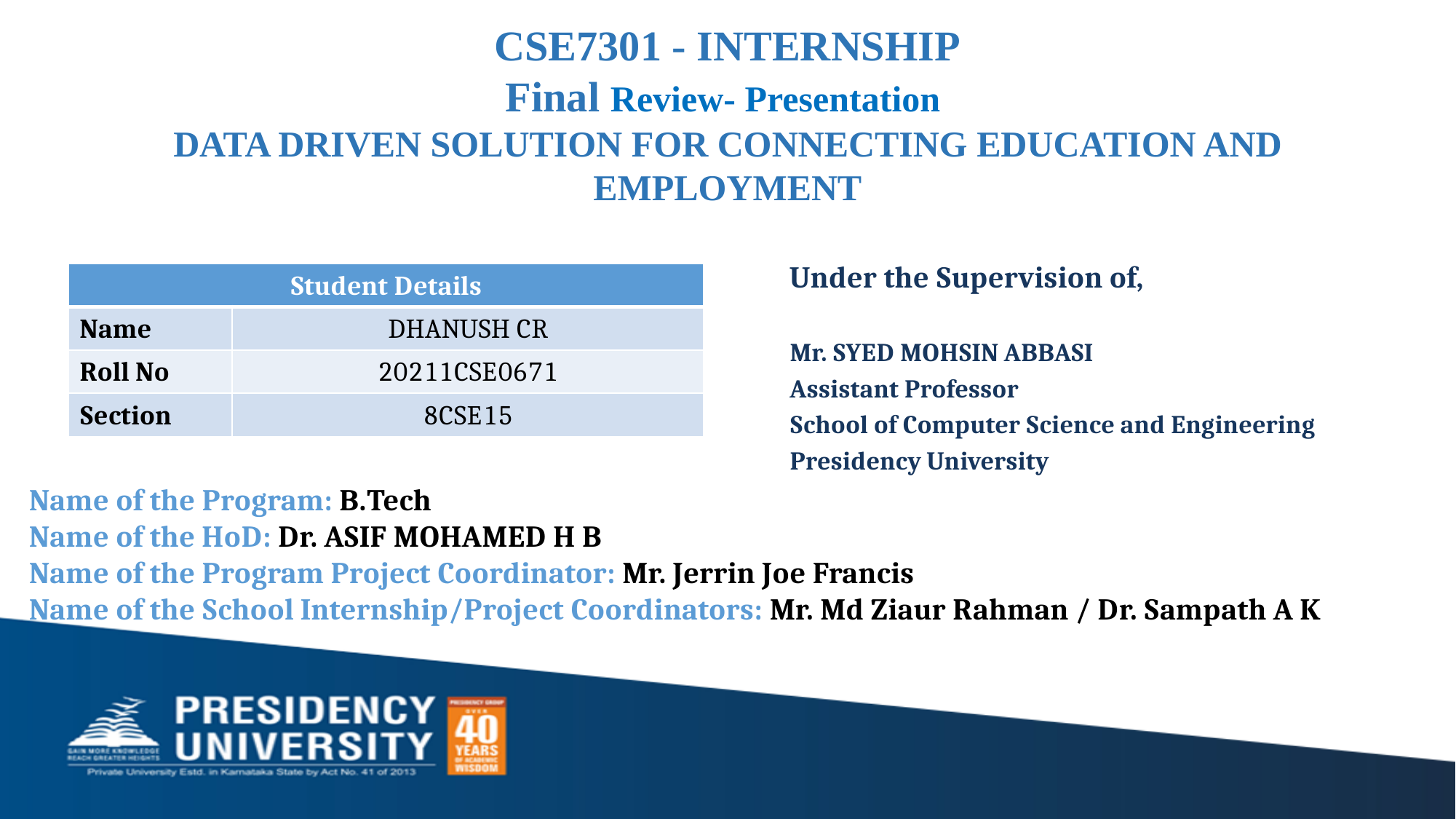

CSE7301 - INTERNSHIP
Final Review- Presentation
DATA DRIVEN SOLUTION FOR CONNECTING EDUCATION AND EMPLOYMENT
Under the Supervision of,

Mr. SYED MOHSIN ABBASI
Assistant Professor
School of Computer Science and Engineering
Presidency University

| Student Details |  |
| --- | --- |
| Name | DHANUSH CR |
| Roll No | 20211CSE0671 |
| Section | 8CSE15 |
Name of the Program: B.Tech
Name of the HoD: Dr. ASIF MOHAMED H B
Name of the Program Project Coordinator: Mr. Jerrin Joe Francis
Name of the School Internship/Project Coordinators: Mr. Md Ziaur Rahman / Dr. Sampath A K